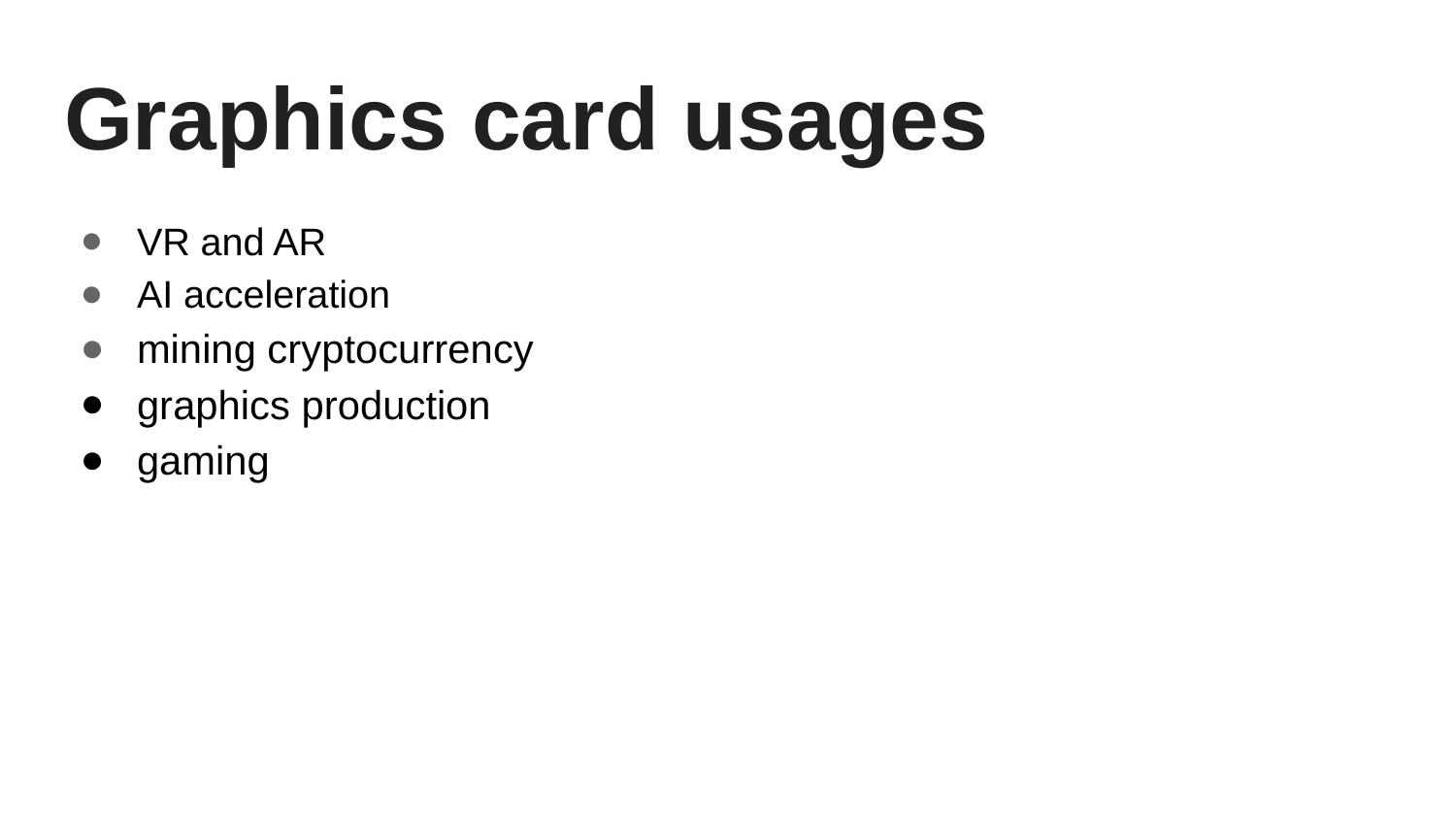

# Graphics card usages
VR and AR
AI acceleration
mining cryptocurrency
graphics production
gaming